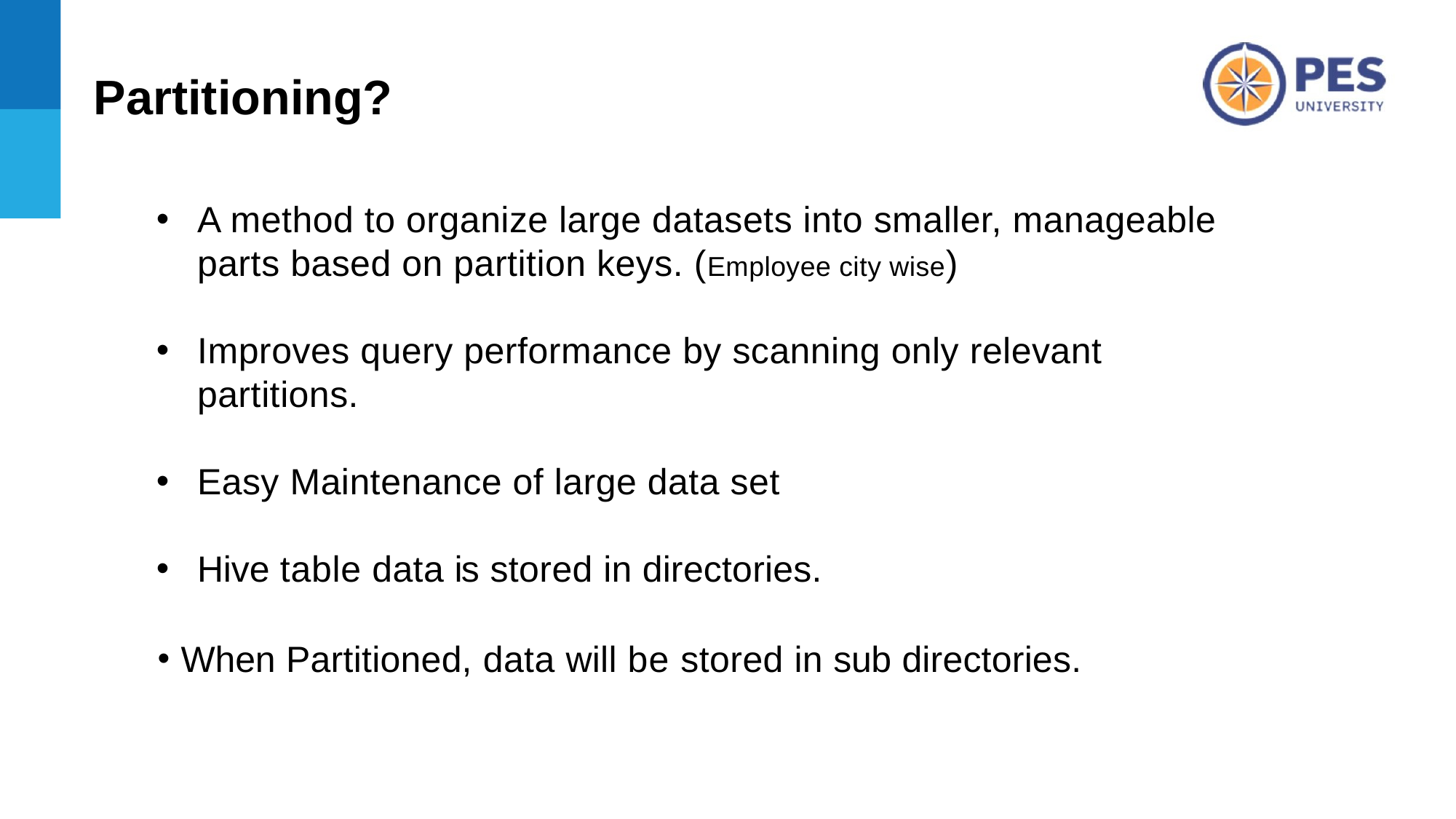

# Partitioning?
A method to organize large datasets into smaller, manageable parts based on partition keys. (Employee city wise)

Improves query performance by scanning only relevant partitions.

Easy Maintenance of large data set

Hive table data is stored in directories.

 When Partitioned, data will be stored in sub directories.